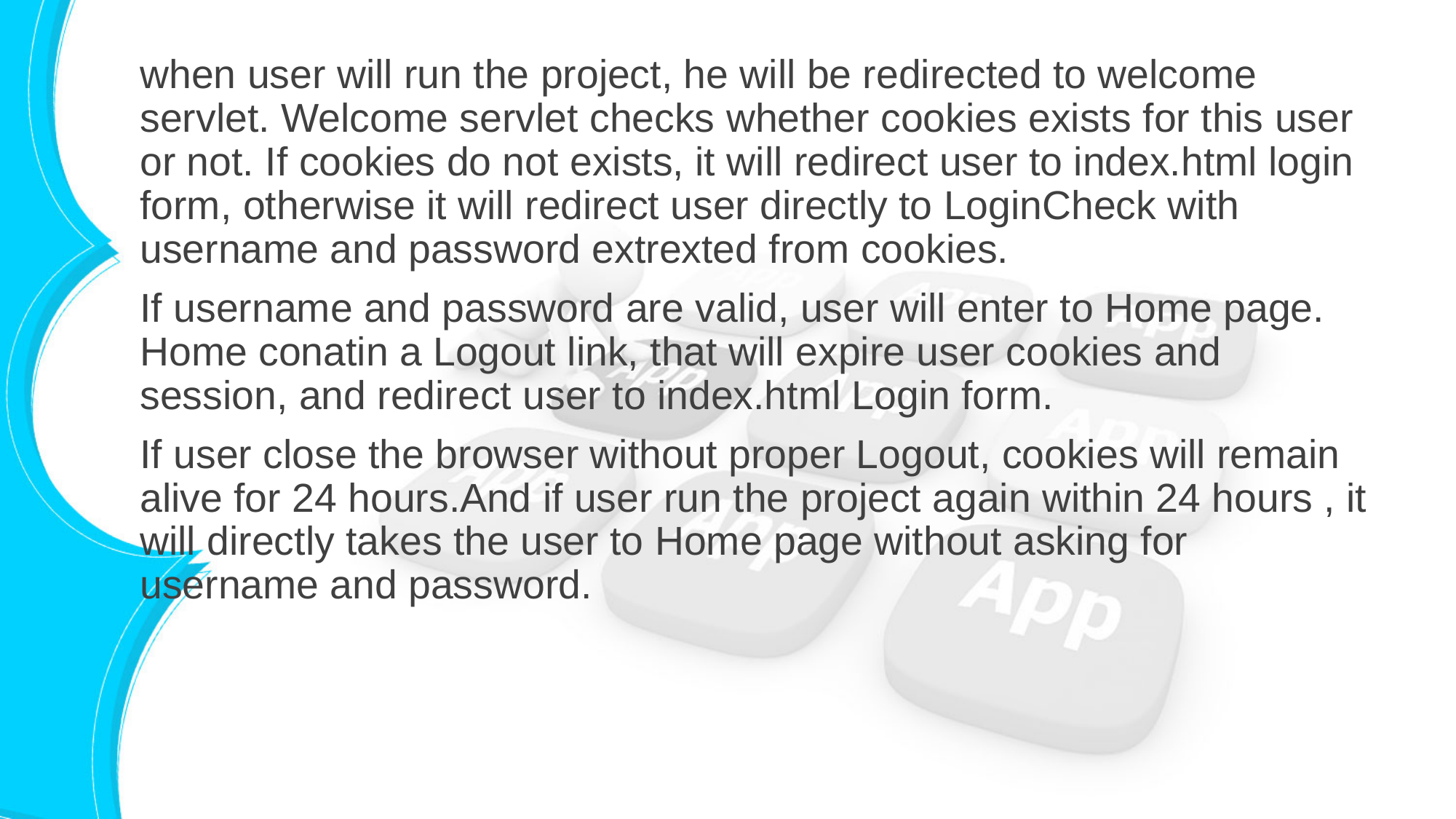

when user will run the project, he will be redirected to welcome servlet. Welcome servlet checks whether cookies exists for this user or not. If cookies do not exists, it will redirect user to index.html login form, otherwise it will redirect user directly to LoginCheck with username and password extrexted from cookies.
If username and password are valid, user will enter to Home page. Home conatin a Logout link, that will expire user cookies and session, and redirect user to index.html Login form.
If user close the browser without proper Logout, cookies will remain alive for 24 hours.And if user run the project again within 24 hours , it will directly takes the user to Home page without asking for username and password.